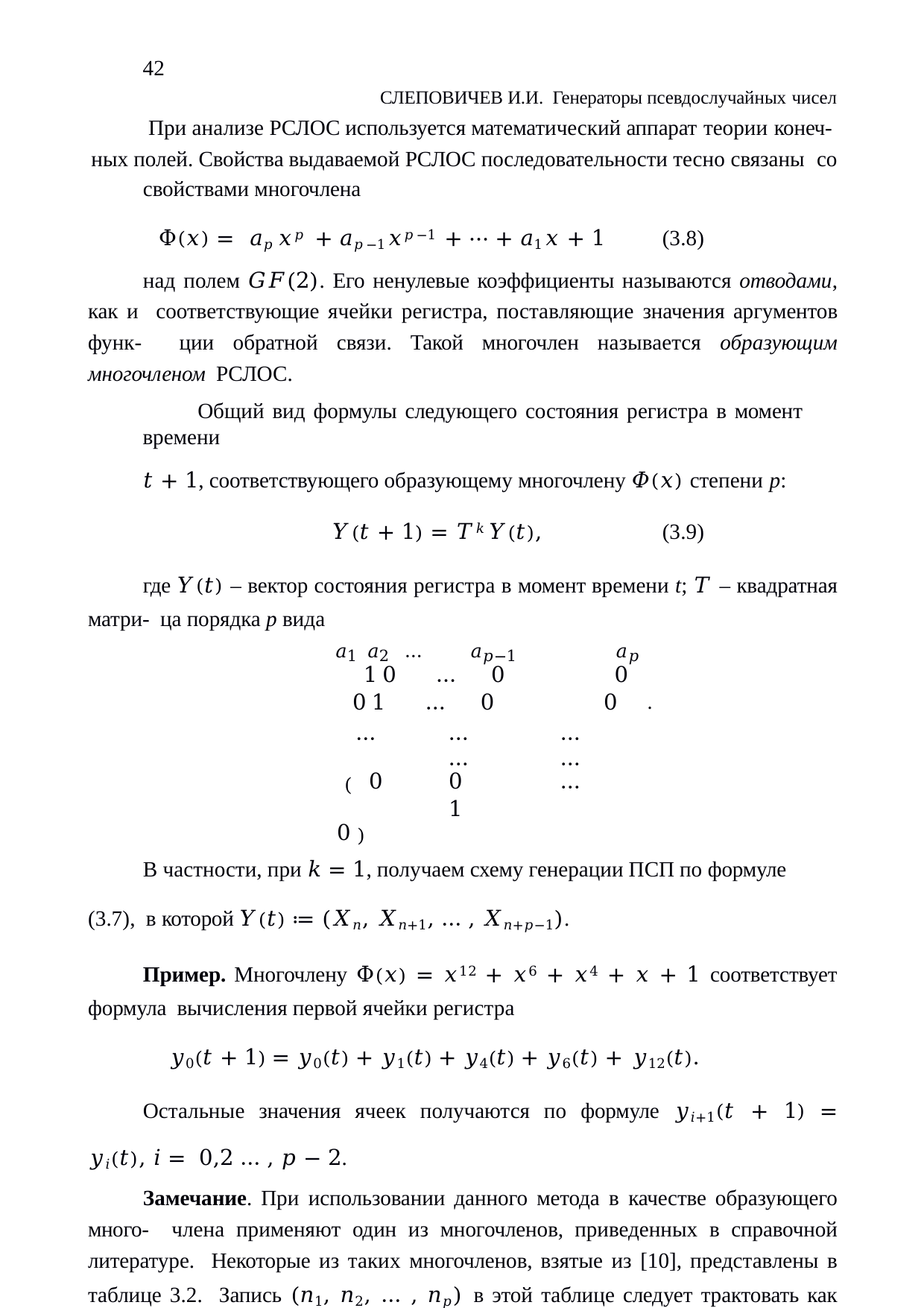

42
СЛЕПОВИЧЕВ И.И.  Генераторы псевдослучайных чисел
При анализе РСЛОС используется математический аппарат теории конеч-  ных полей. Свойства выдаваемой РСЛОС последовательности тесно связаны  со
свойствами многочлена
Φ(𝑥) =  𝑎𝑝𝑥𝑝  + 𝑎𝑝−1𝑥𝑝−1  + ⋯ + 𝑎1𝑥 + 1	(3.8)
над полем 𝐺𝐹(2). Его ненулевые коэффициенты называются отводами, как и  соответствующие ячейки регистра, поставляющие значения аргументов функ-  ции обратной связи. Такой многочлен называется образующим многочленом  РСЛОС.
Общий вид формулы следующего состояния регистра в момент времени
𝑡 + 1, соответствующего образующему многочлену 𝛷(𝑥) степени p:
𝑌(𝑡 + 1) = 𝑇𝑘𝑌(𝑡),	(3.9)
где 𝑌(𝑡) – вектор состояния регистра в момент времени t; 𝑇 – квадратная матри-  ца порядка p вида
𝑎1	𝑎2	…	𝑎𝑝−1	𝑎𝑝
  1	0	…	0	0
  0	1	…	0	0    .
…	…	…	…	…  ( 0	0	…	1	0 )
В частности, при 𝑘 = 1, получаем схему генерации ПСП по формуле (3.7),  в которой 𝑌(𝑡) ≔ (𝑋𝑛, 𝑋𝑛+1, … , 𝑋𝑛+𝑝−1).
Пример. Многочлену Φ(𝑥) = 𝑥12 + 𝑥6 + 𝑥4 + 𝑥 + 1 соответствует формула  вычисления первой ячейки регистра
𝑦0(𝑡 + 1) = 𝑦0(𝑡) + 𝑦1(𝑡) + 𝑦4(𝑡) + 𝑦6(𝑡) + 𝑦12(𝑡).
Остальные значения ячеек получаются по формуле 𝑦𝑖+1(𝑡 + 1) = 𝑦𝑖(𝑡), 𝑖 =  0,2 … , 𝑝 − 2.
Замечание. При использовании данного метода в качестве образующего много-  члена применяют один из многочленов, приведенных в справочной литературе.  Некоторые из таких многочленов, взятые из [10], представлены в таблице 3.2.  Запись (𝑛1, 𝑛2, … , 𝑛𝑝) в этой таблице следует трактовать как многочлен
𝑥𝑛1 + 𝑥𝑛2 + ⋯ + 𝑥𝑛𝑝.